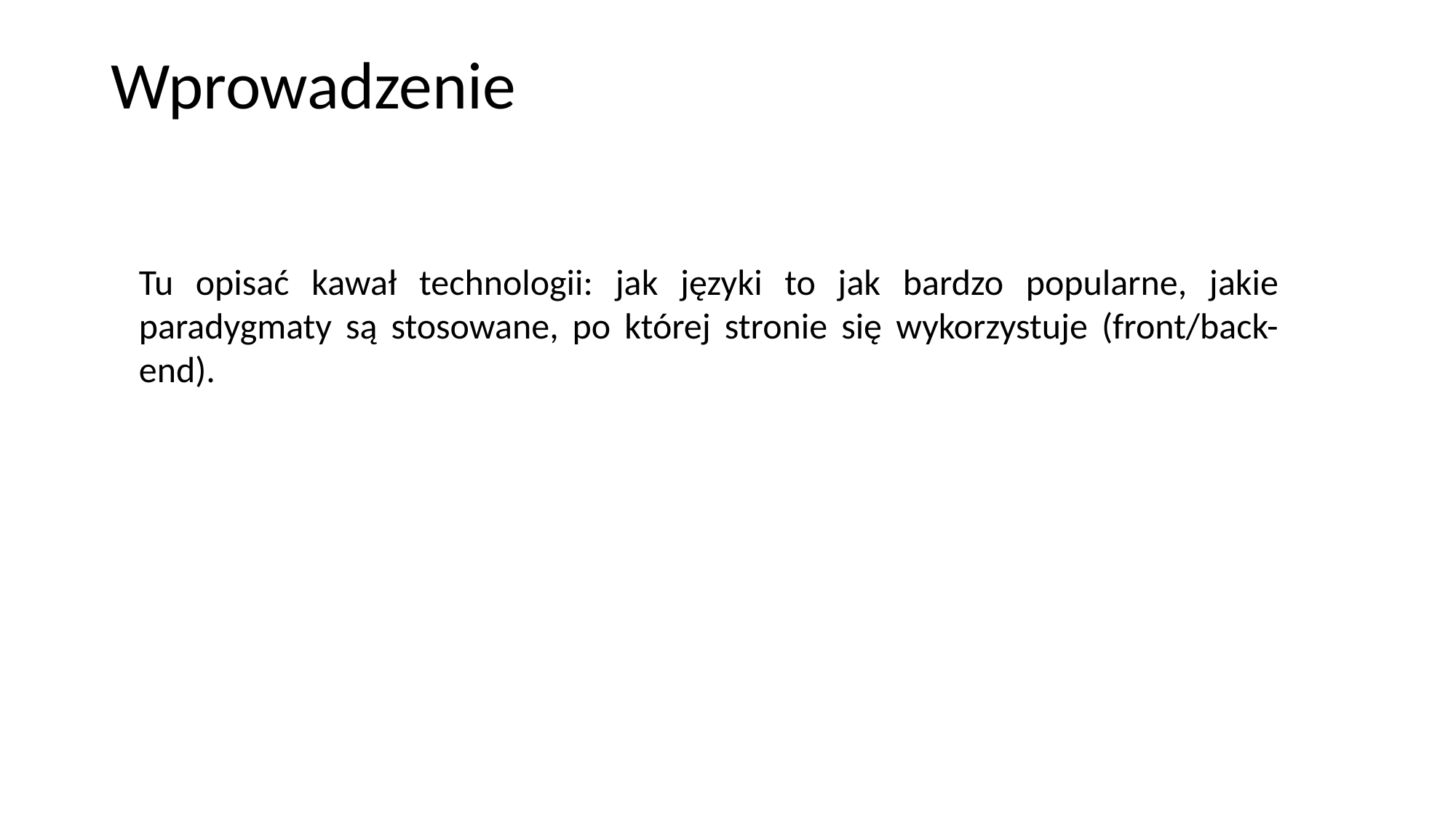

# Wprowadzenie
Tu opisać kawał technologii: jak języki to jak bardzo popularne, jakie paradygmaty są stosowane, po której stronie się wykorzystuje (front/back-end).